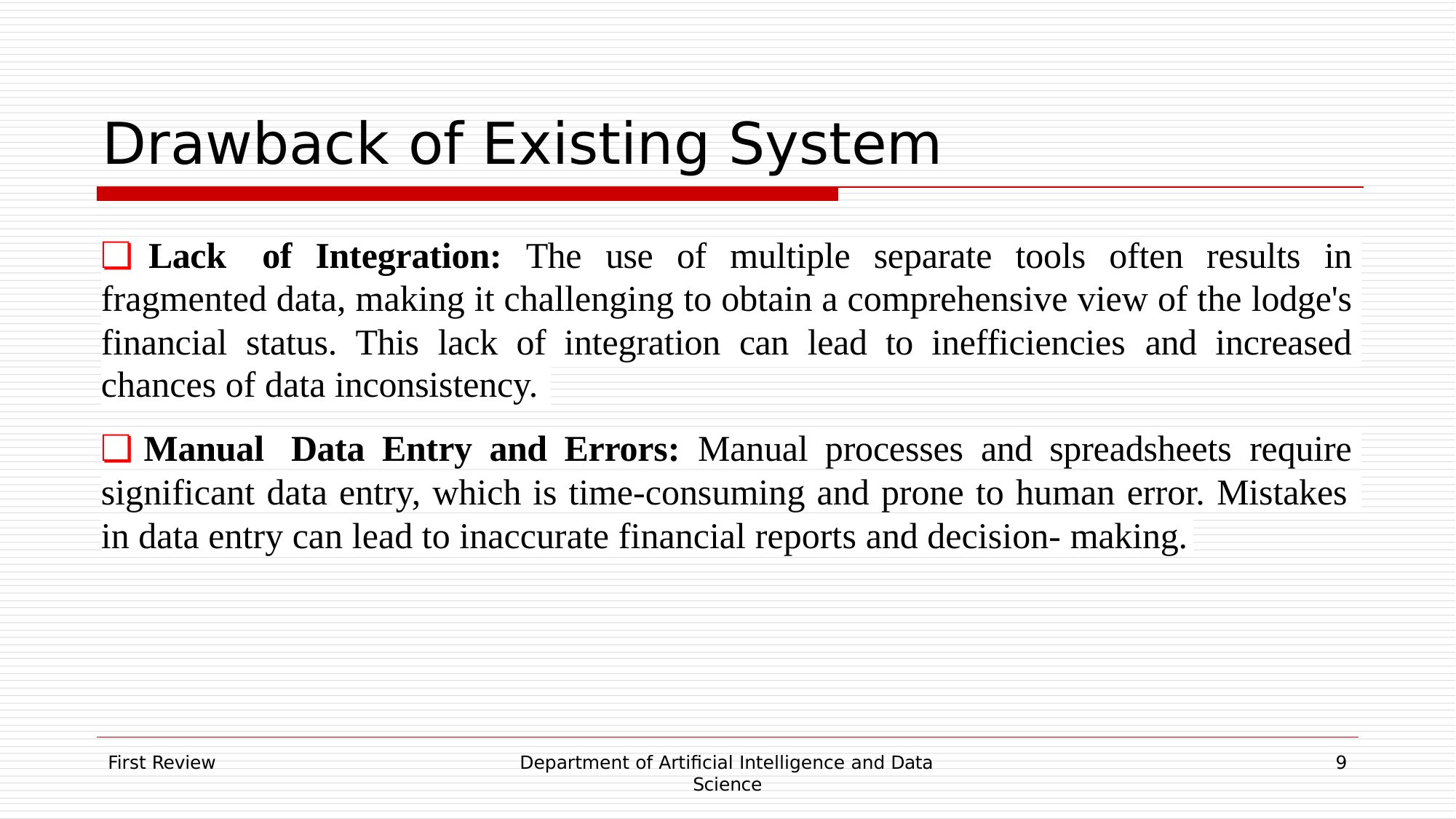

# Drawback of Existing System
| ❏ Lack of Integration: The use of multiple separate tools often results in |  |
| --- | --- |
| fragmented data, making it challenging to obtain a comprehensive view of the lodge's |  |
| financial status. This lack of integration can lead to inefficiencies and increased |  |
| chances of data inconsistency. |  |
❏ Manual	Data	Entry	and	Errors:	Manual	processes	and	spreadsheets	require
significant data entry, which is time-consuming and prone to human error. Mistakes
in data entry can lead to inaccurate financial reports and decision- making.
First Review
Department of Artificial Intelligence and Data Science
9